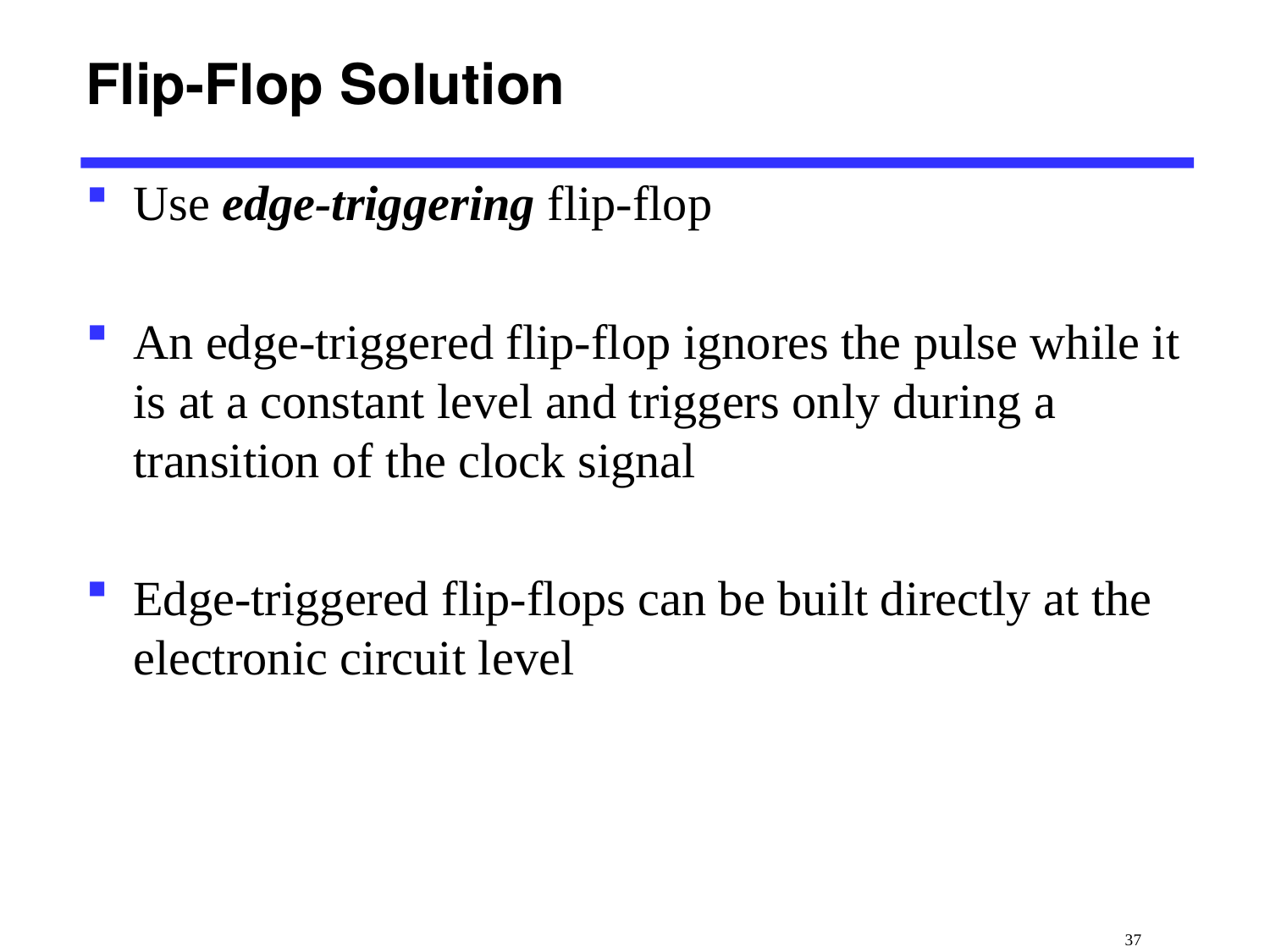

# Flip-Flop Solution
Use edge-triggering flip-flop

An edge-triggered flip-flop ignores the pulse while it is at a constant level and triggers only during a transition of the clock signal

Edge-triggered flip-flops can be built directly at the electronic circuit level
                           37